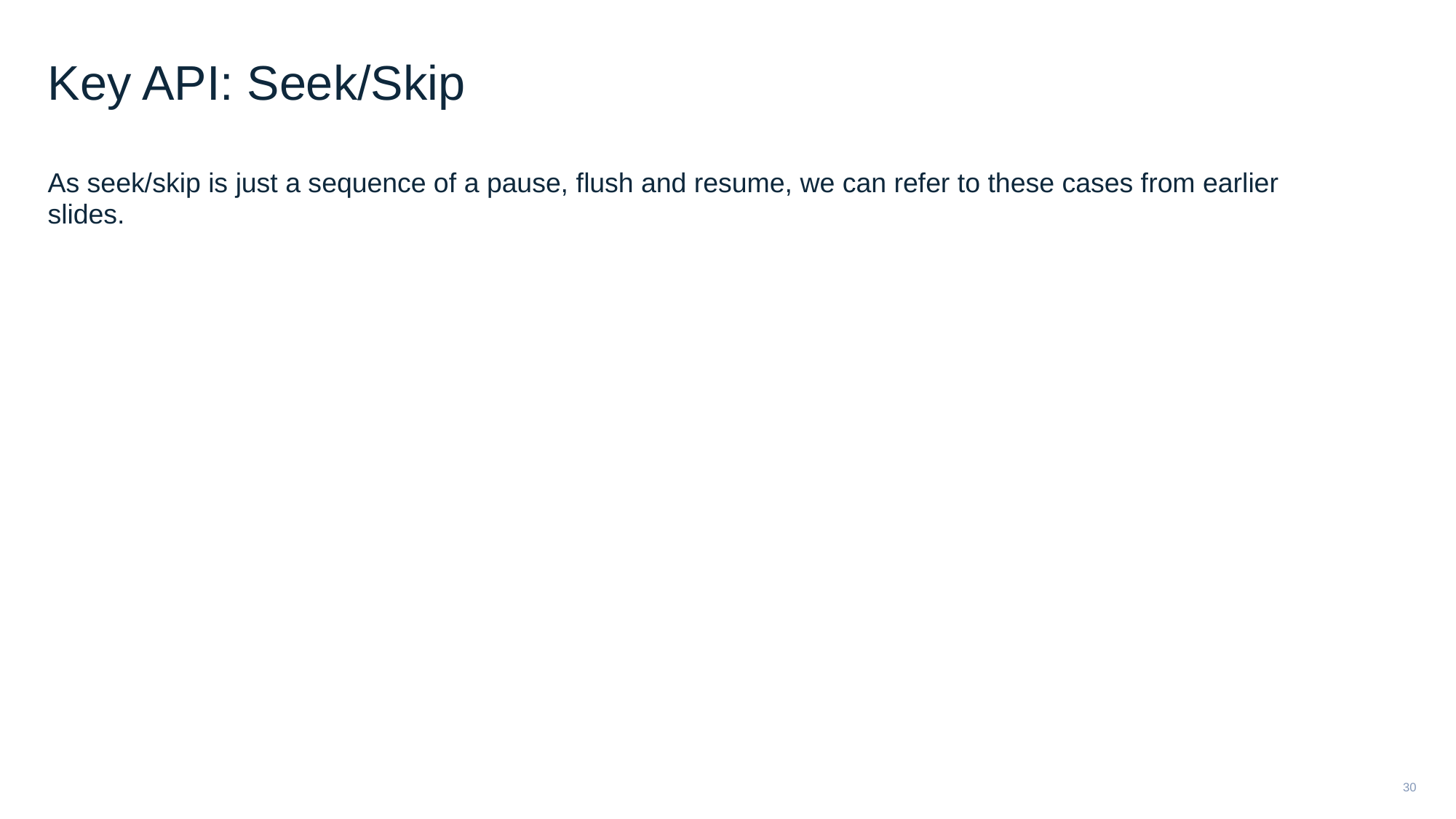

Key API: Seek/Skip
As seek/skip is just a sequence of a pause, flush and resume, we can refer to these cases from earlier slides.